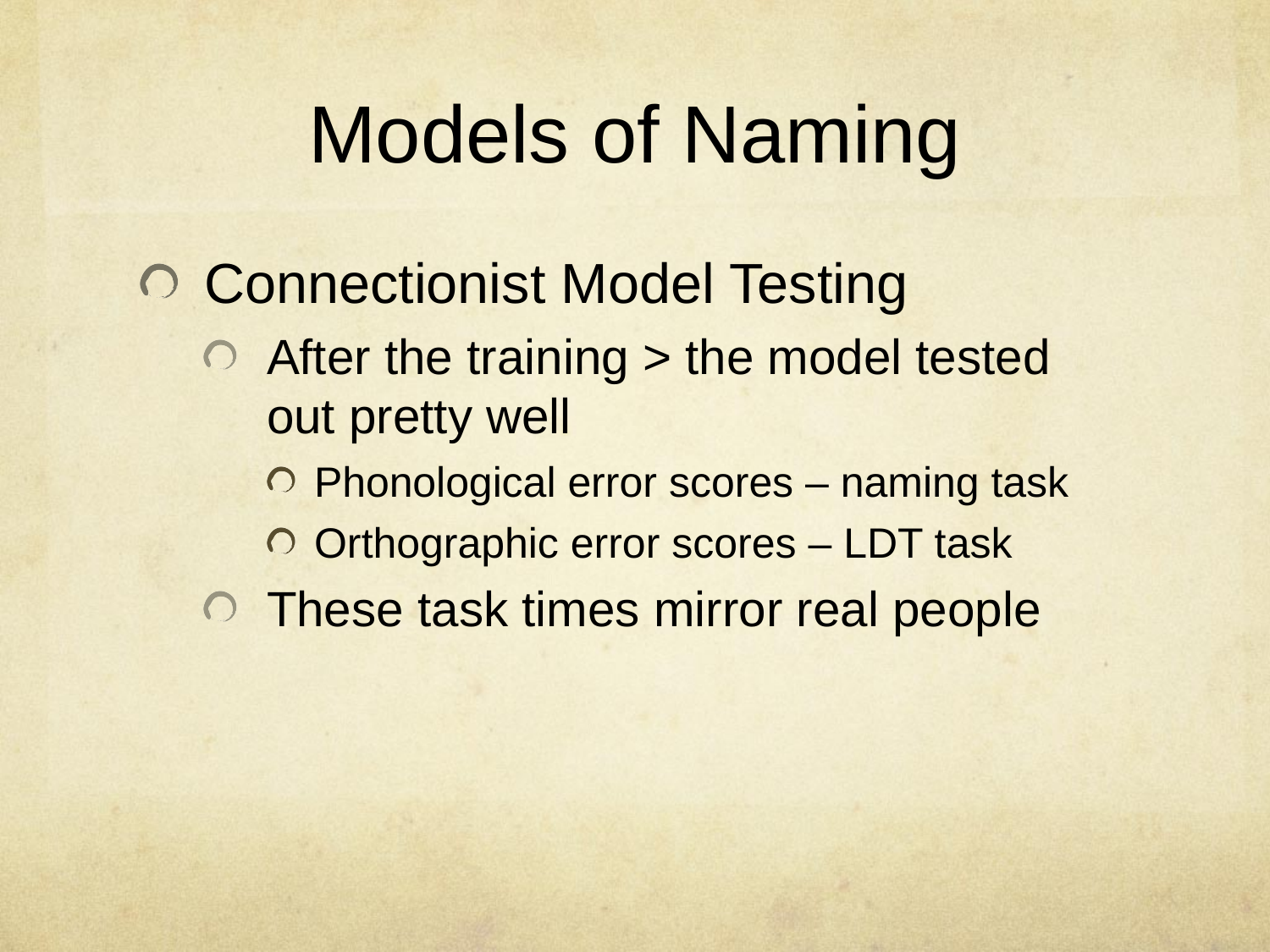

# Models of Naming
Connectionist Model Testing
After the training > the model tested out pretty well
Phonological error scores – naming task
Orthographic error scores – LDT task
These task times mirror real people